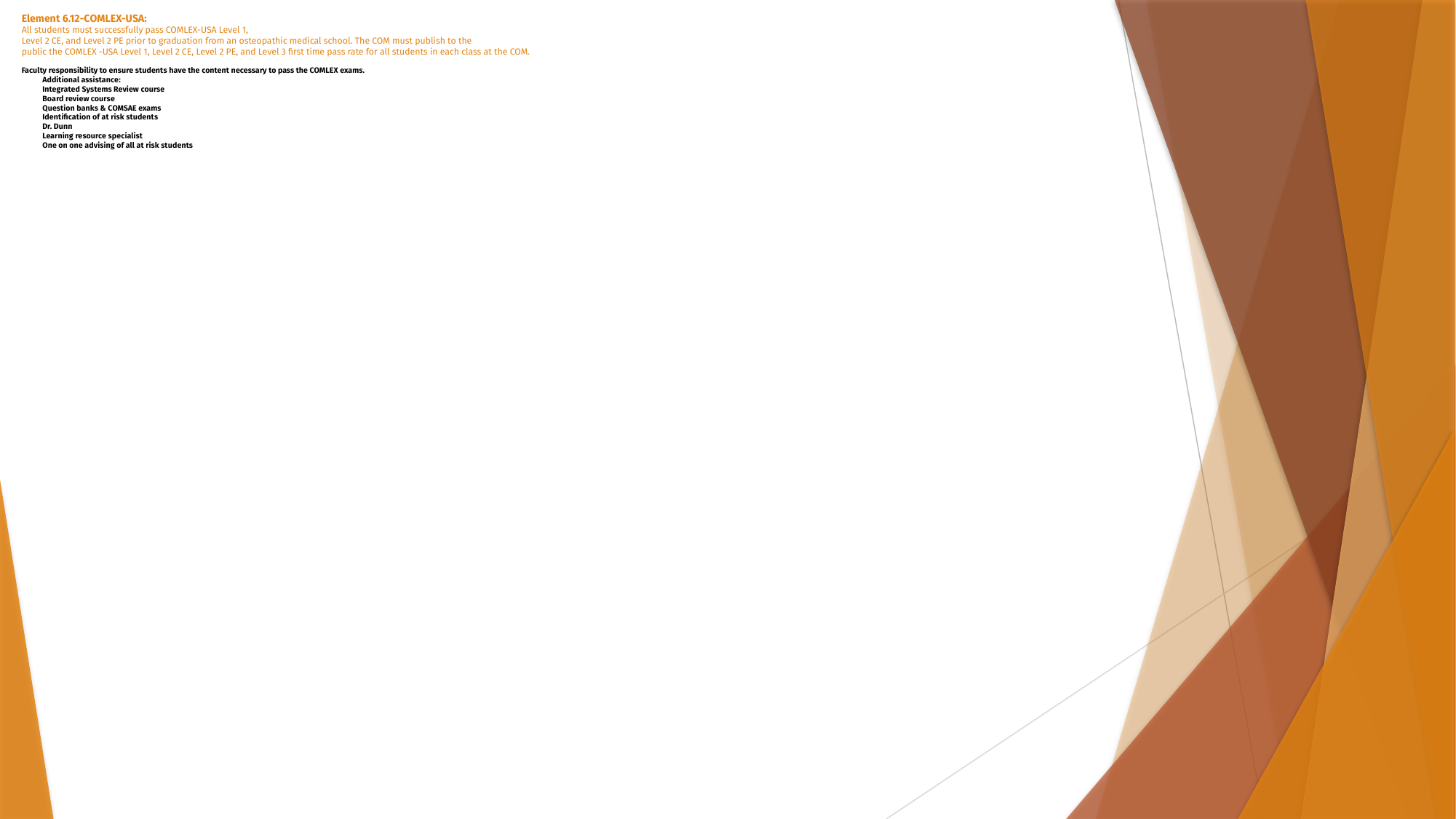

# Element 6.12-COMLEX-USA: All students must successfully pass COMLEX-USA Level 1, Level 2 CE, and Level 2 PE prior to graduation from an osteopathic medical school. The COM must publish to the public the COMLEX -USA Level 1, Level 2 CE, Level 2 PE, and Level 3 first time pass rate for all students in each class at the COM. Faculty responsibility to ensure students have the content necessary to pass the COMLEX exams. Additional assistance: Integrated Systems Review course Board review course Question banks & COMSAE exams Identification of at risk students Dr. Dunn Learning resource specialist One on one advising of all at risk students